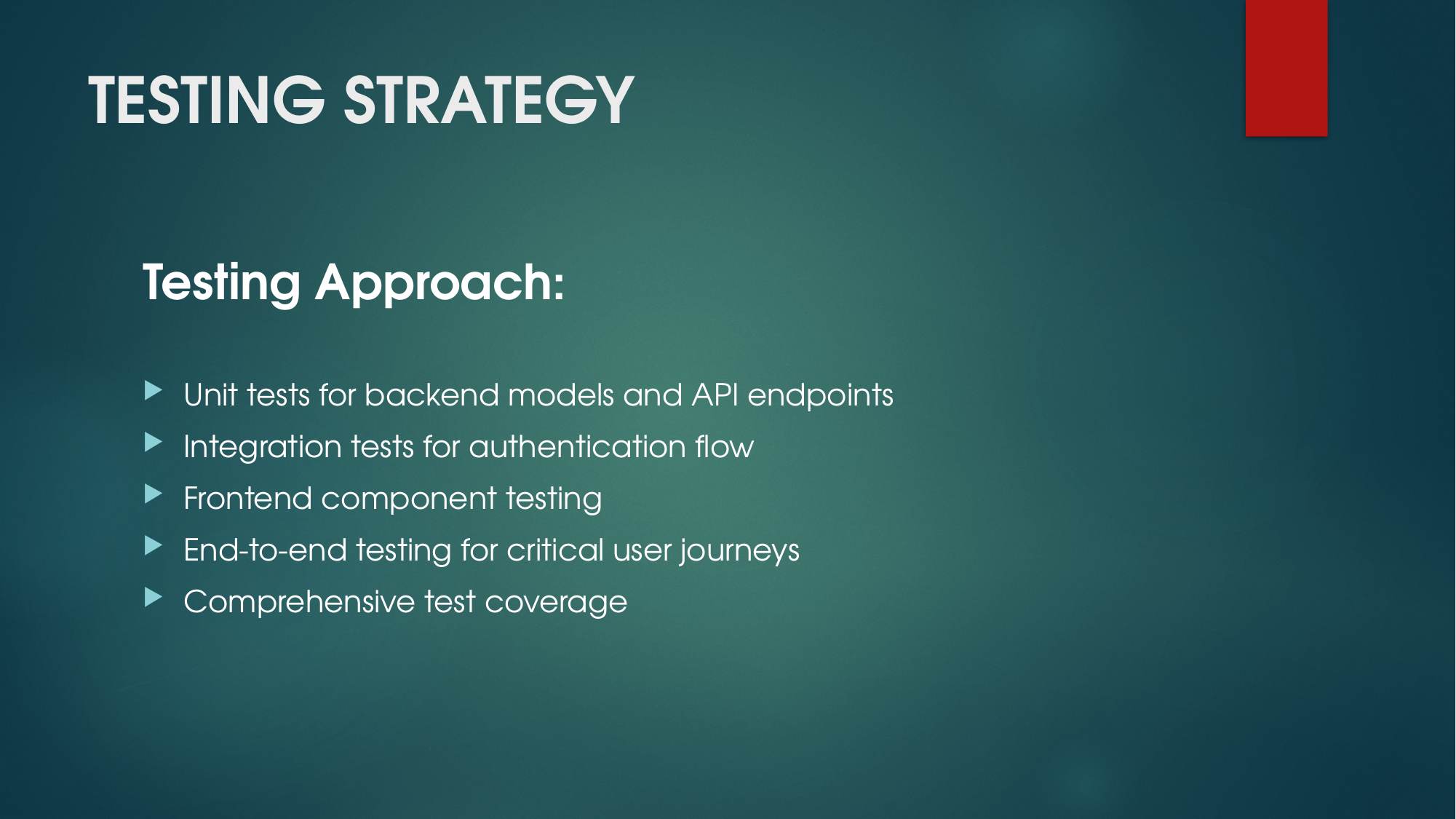

# TESTING STRATEGY
Testing Approach:

Unit tests for backend models and API endpoints
Integration tests for authentication flow
Frontend component testing
End-to-end testing for critical user journeys
Comprehensive test coverage